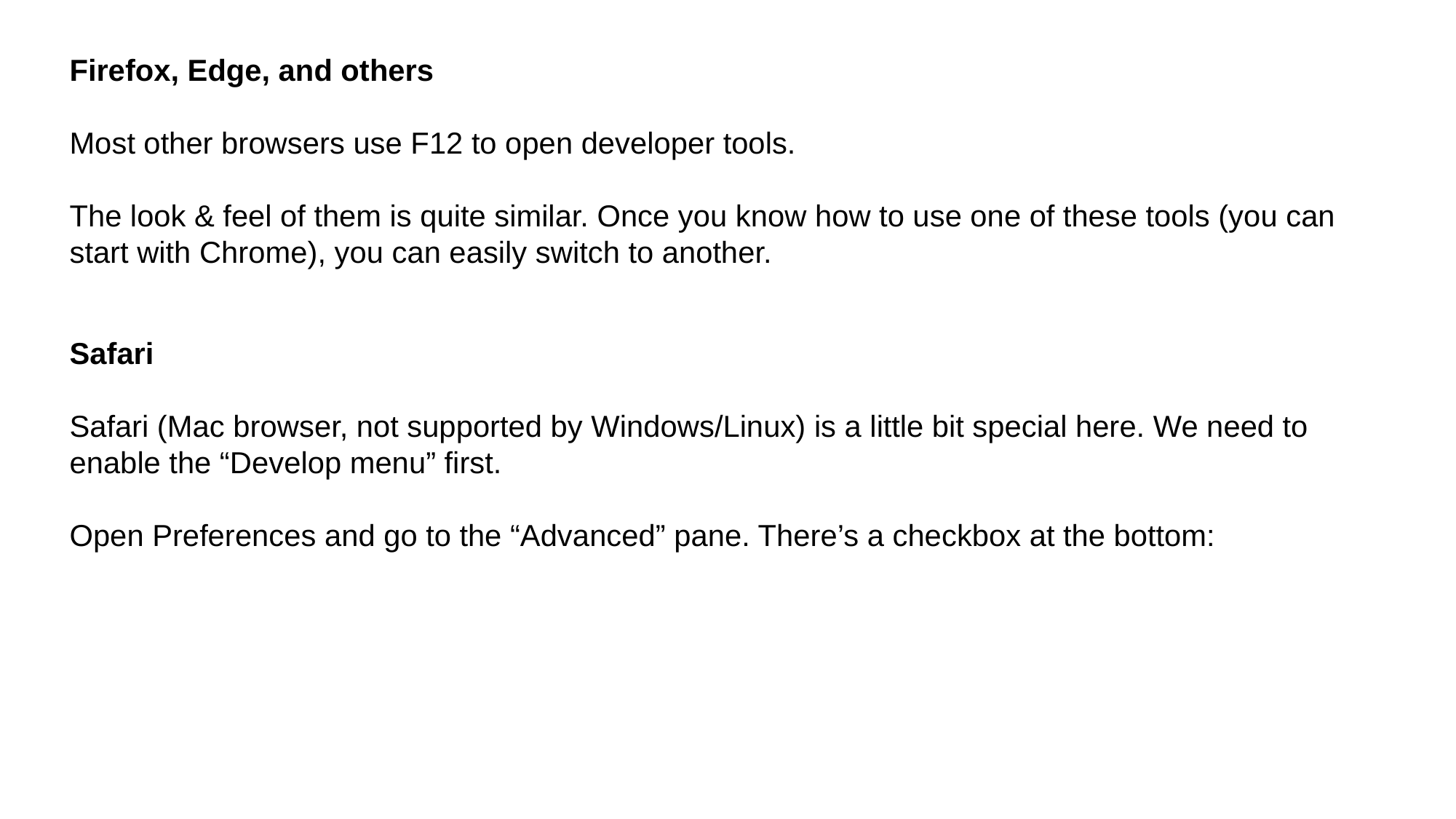

Firefox, Edge, and others

Most other browsers use F12 to open developer tools.

The look & feel of them is quite similar. Once you know how to use one of these tools (you can start with Chrome), you can easily switch to another.
Safari

Safari (Mac browser, not supported by Windows/Linux) is a little bit special here. We need to enable the “Develop menu” first.

Open Preferences and go to the “Advanced” pane. There’s a checkbox at the bottom: